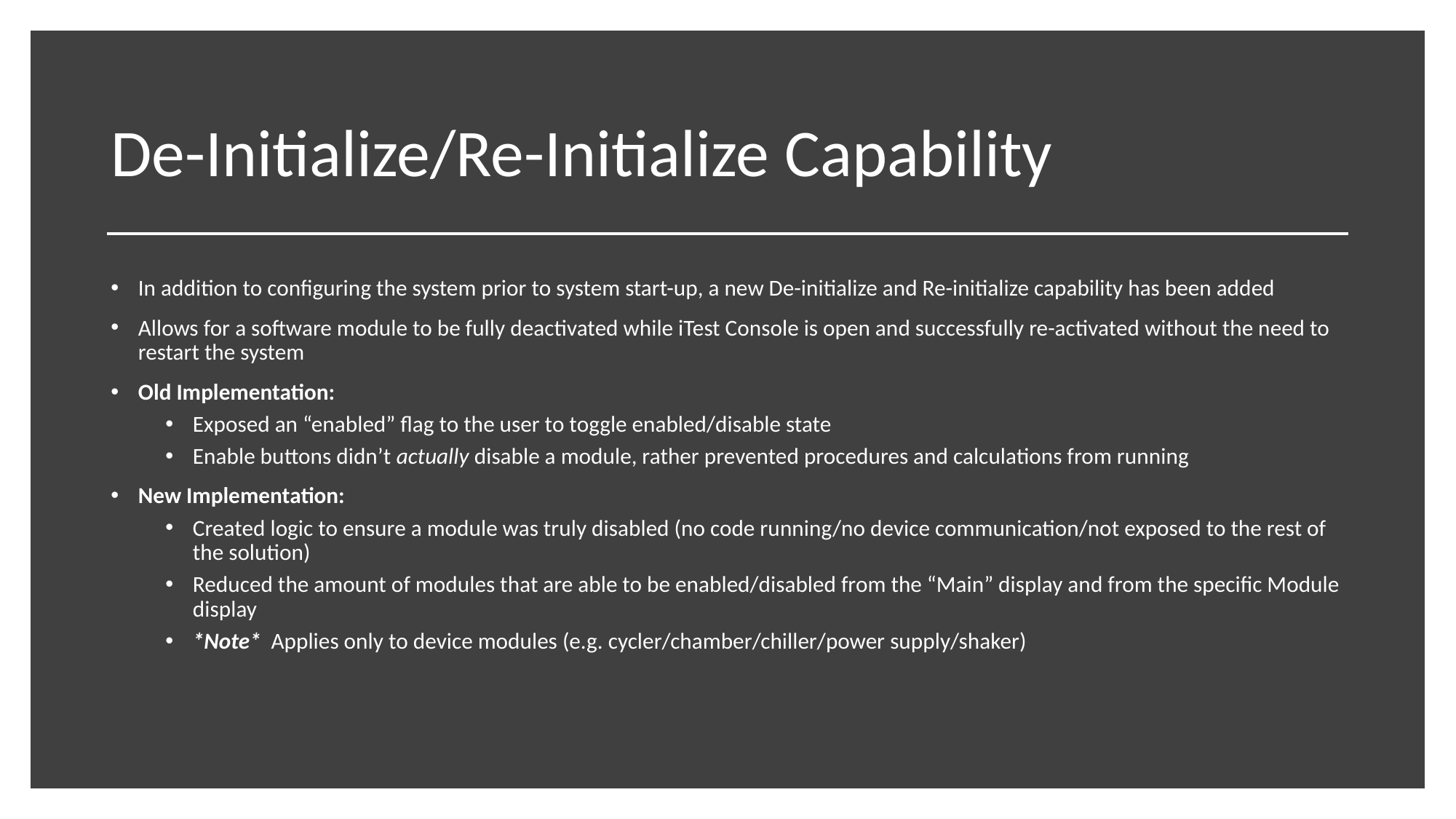

# De-Initialize/Re-Initialize Capability
In addition to configuring the system prior to system start-up, a new De-initialize and Re-initialize capability has been added
Allows for a software module to be fully deactivated while iTest Console is open and successfully re-activated without the need to restart the system
Old Implementation:
Exposed an “enabled” flag to the user to toggle enabled/disable state
Enable buttons didn’t actually disable a module, rather prevented procedures and calculations from running
New Implementation:
Created logic to ensure a module was truly disabled (no code running/no device communication/not exposed to the rest of the solution)
Reduced the amount of modules that are able to be enabled/disabled from the “Main” display and from the specific Module display
*Note*  Applies only to device modules (e.g. cycler/chamber/chiller/power supply/shaker)